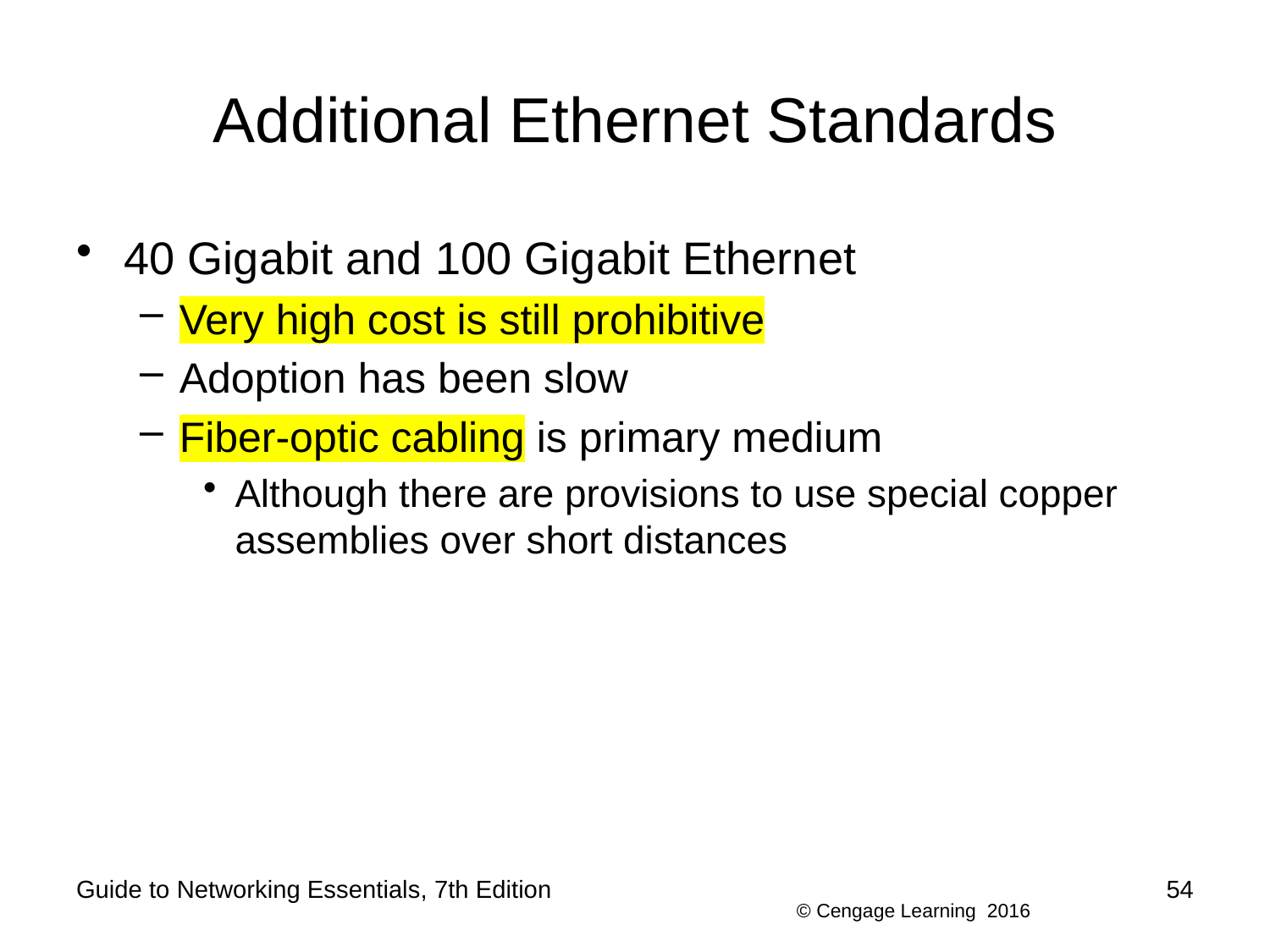

# Additional Ethernet Standards
40 Gigabit and 100 Gigabit Ethernet
Very high cost is still prohibitive
Adoption has been slow
Fiber-optic cabling is primary medium
Although there are provisions to use special copper assemblies over short distances

Guide to Networking Essentials, 7th Edition
54